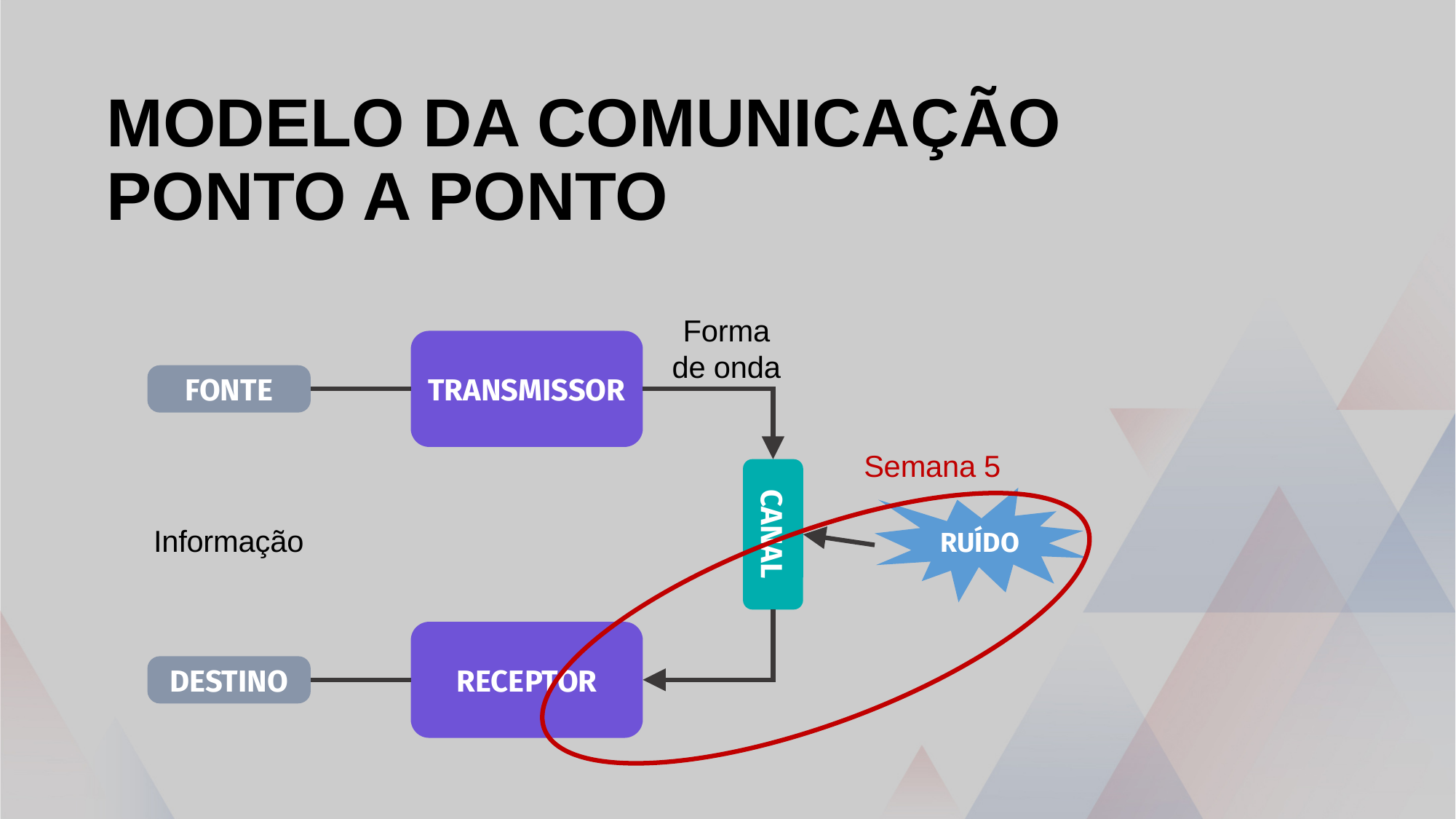

# Modelo da comunicação   ponto a ponto
Forma de onda
Transmissor
receptor

fonte
Destino
Semana 5
ruído
Canal
Informação